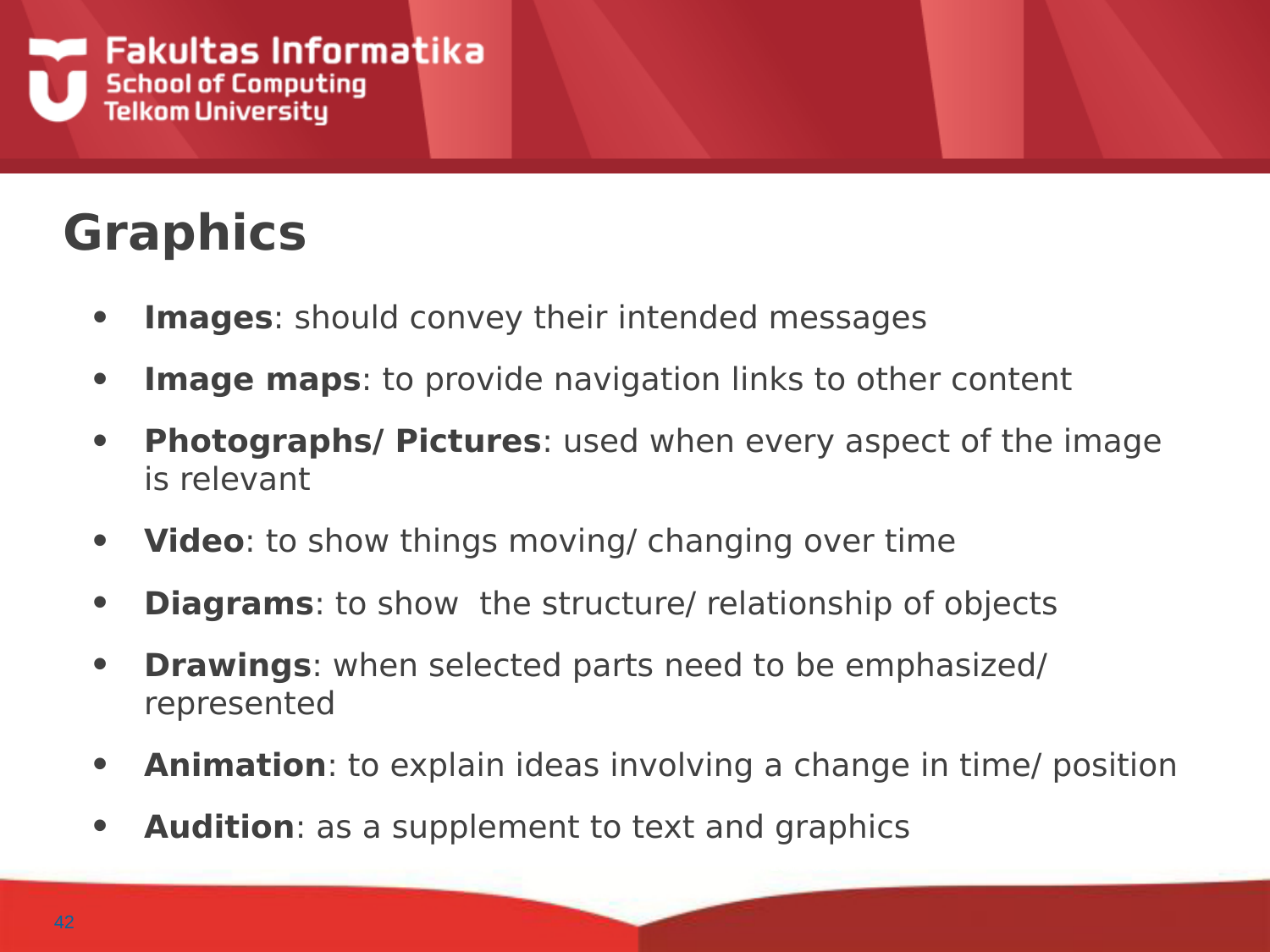

# Graphics
Images: should convey their intended messages
Image maps: to provide navigation links to other content
Photographs/ Pictures: used when every aspect of the image is relevant
Video: to show things moving/ changing over time
Diagrams: to show  the structure/ relationship of objects
Drawings: when selected parts need to be emphasized/ represented
Animation: to explain ideas involving a change in time/ position
Audition: as a supplement to text and graphics
8/13/2020
42